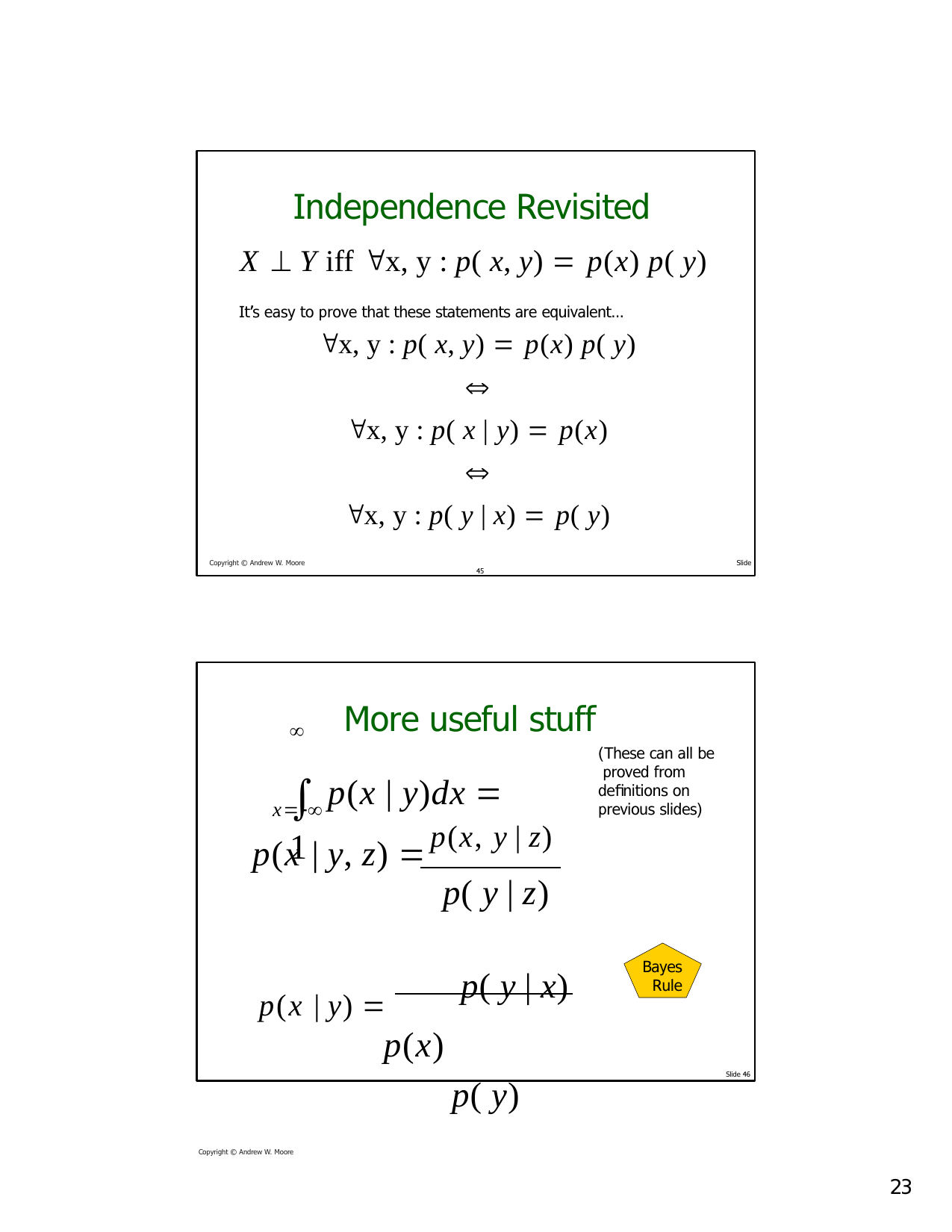

Independence Revisited
X ⊥ Y iff ∀x, y : p( x, y) = p(x) p( y)
It’s easy to prove that these statements are equivalent…
∀x, y : p( x, y) = p(x) p( y)
⇔
∀x, y : p( x | y) = p(x)
⇔
∀x, y : p( y | x) = p( y)
Copyright © Andrew W. Moore	Slide 45

More useful stuff
∞
∫ p(x | y)dx = 1
(These can all be  proved from  definitions on  previous slides)
x=−∞
p(x | y, z) =	p(x, y | z)
p( y | z)

p(x | y) =	p( y | x) p(x)
p( y)
Copyright © Andrew W. Moore

Bayes  Rule

Slide 46
23